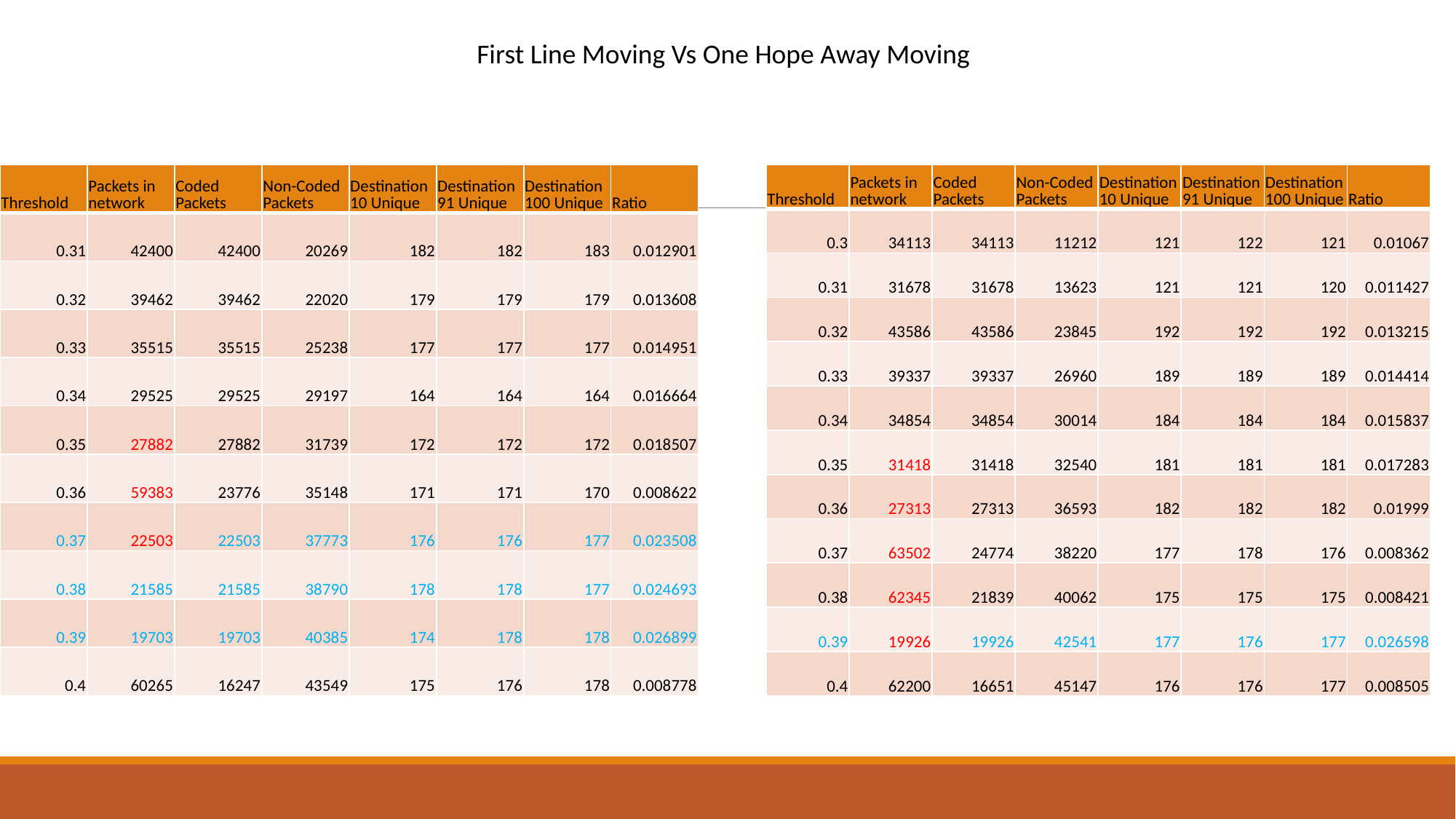

First Line Moving Vs One Hope Away Moving
| Threshold | Packets in network | Coded Packets | Non-Coded Packets | Destination 10 Unique | Destination 91 Unique | Destination 100 Unique | Ratio |
| --- | --- | --- | --- | --- | --- | --- | --- |
| 0.3 | 34113 | 34113 | 11212 | 121 | 122 | 121 | 0.01067 |
| 0.31 | 31678 | 31678 | 13623 | 121 | 121 | 120 | 0.011427 |
| 0.32 | 43586 | 43586 | 23845 | 192 | 192 | 192 | 0.013215 |
| 0.33 | 39337 | 39337 | 26960 | 189 | 189 | 189 | 0.014414 |
| 0.34 | 34854 | 34854 | 30014 | 184 | 184 | 184 | 0.015837 |
| 0.35 | 31418 | 31418 | 32540 | 181 | 181 | 181 | 0.017283 |
| 0.36 | 27313 | 27313 | 36593 | 182 | 182 | 182 | 0.01999 |
| 0.37 | 63502 | 24774 | 38220 | 177 | 178 | 176 | 0.008362 |
| 0.38 | 62345 | 21839 | 40062 | 175 | 175 | 175 | 0.008421 |
| 0.39 | 19926 | 19926 | 42541 | 177 | 176 | 177 | 0.026598 |
| 0.4 | 62200 | 16651 | 45147 | 176 | 176 | 177 | 0.008505 |
| Threshold | Packets in network | Coded Packets | Non-Coded Packets | Destination 10 Unique | Destination 91 Unique | Destination 100 Unique | Ratio |
| --- | --- | --- | --- | --- | --- | --- | --- |
| 0.31 | 42400 | 42400 | 20269 | 182 | 182 | 183 | 0.012901 |
| 0.32 | 39462 | 39462 | 22020 | 179 | 179 | 179 | 0.013608 |
| 0.33 | 35515 | 35515 | 25238 | 177 | 177 | 177 | 0.014951 |
| 0.34 | 29525 | 29525 | 29197 | 164 | 164 | 164 | 0.016664 |
| 0.35 | 27882 | 27882 | 31739 | 172 | 172 | 172 | 0.018507 |
| 0.36 | 59383 | 23776 | 35148 | 171 | 171 | 170 | 0.008622 |
| 0.37 | 22503 | 22503 | 37773 | 176 | 176 | 177 | 0.023508 |
| 0.38 | 21585 | 21585 | 38790 | 178 | 178 | 177 | 0.024693 |
| 0.39 | 19703 | 19703 | 40385 | 174 | 178 | 178 | 0.026899 |
| 0.4 | 60265 | 16247 | 43549 | 175 | 176 | 178 | 0.008778 |